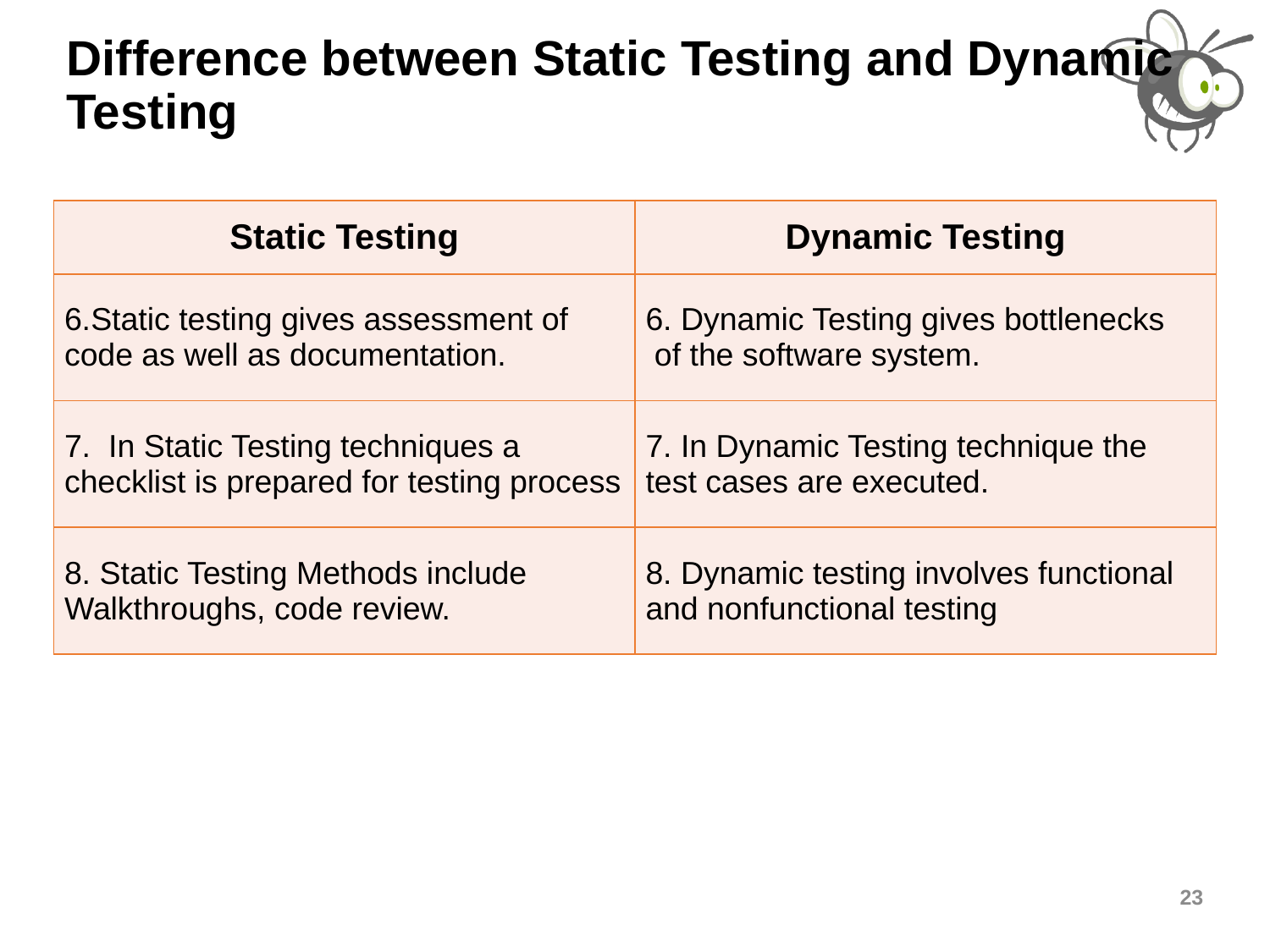

# Difference between Static Testing and Dynamic Testing
| Static Testing | Dynamic Testing |
| --- | --- |
| 6.Static testing gives assessment of code as well as documentation. | 6. Dynamic Testing gives bottlenecks  of the software system. |
| 7.  In Static Testing techniques a checklist is prepared for testing process | 7. In Dynamic Testing technique the test cases are executed. |
| 8. Static Testing Methods include Walkthroughs, code review. | 8. Dynamic testing involves functional and nonfunctional testing |
23